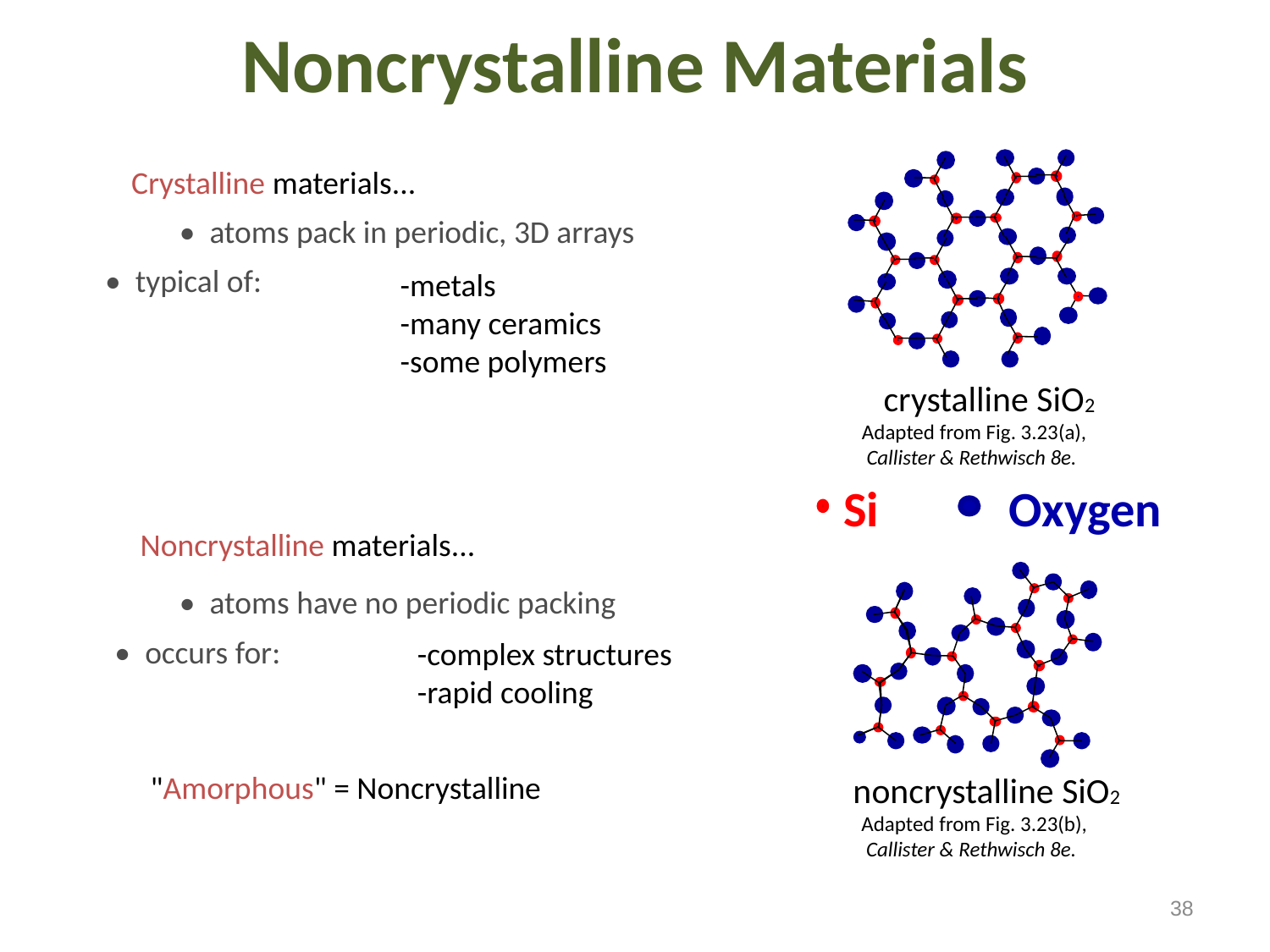

Noncrystalline Materials

Crystalline materials...
•  atoms pack in periodic, 3D arrays
•  typical of:
-metals
-many ceramics
-some polymers
crystalline SiO2
Adapted from Fig. 3.23(a),
 Callister & Rethwisch 8e.
Si
Oxygen

Noncrystalline materials...

•  atoms have no periodic packing
•  occurs for:
-complex structures
-rapid cooling
"Amorphous" = Noncrystalline
noncrystalline SiO2
Adapted from Fig. 3.23(b),
 Callister & Rethwisch 8e.
38